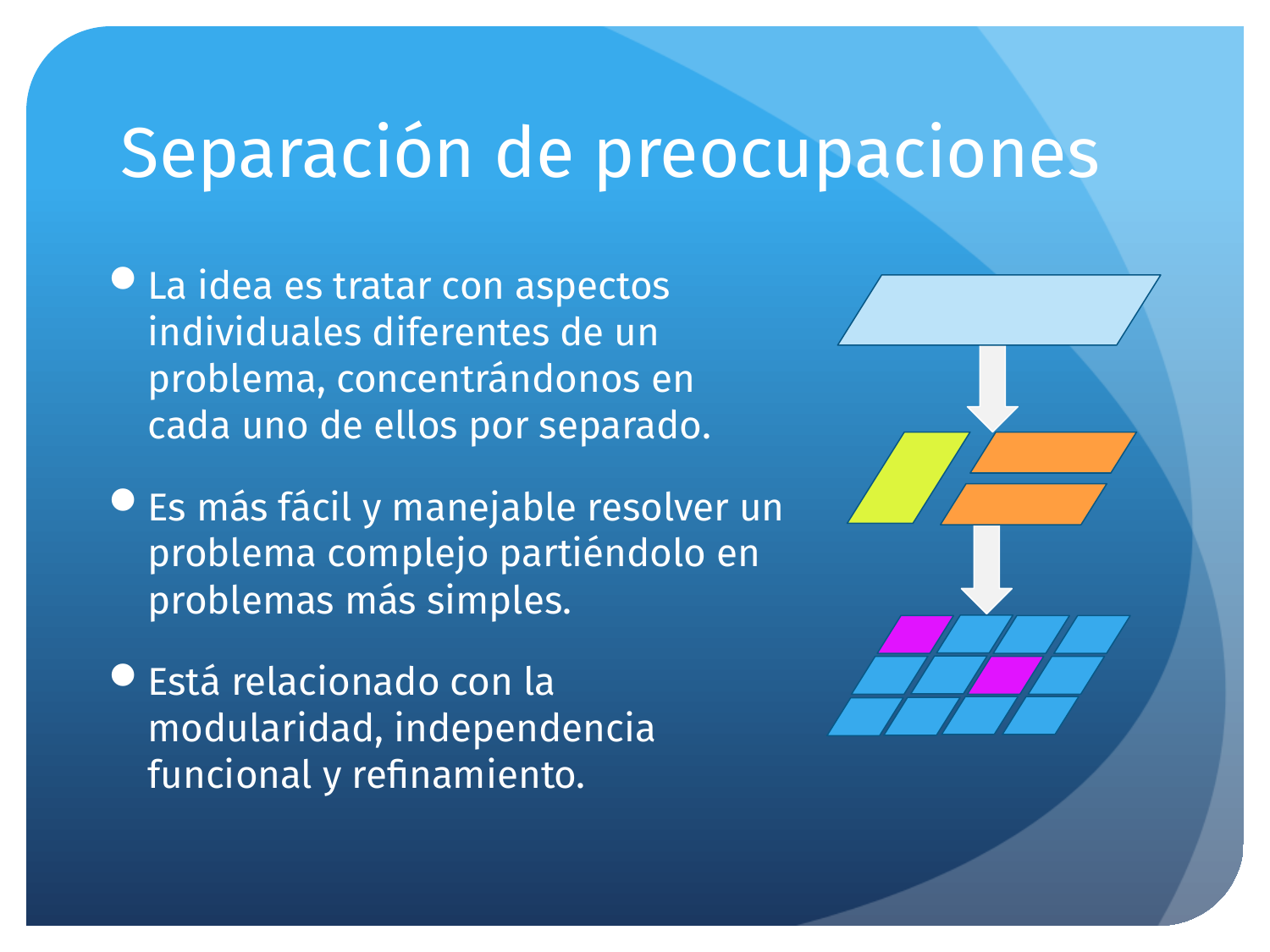

# Separación de preocupaciones
La idea es tratar con aspectos individuales diferentes de un problema, concentrándonos en cada uno de ellos por separado.
Es más fácil y manejable resolver un problema complejo partiéndolo en problemas más simples.
Está relacionado con la modularidad, independencia funcional y refinamiento.